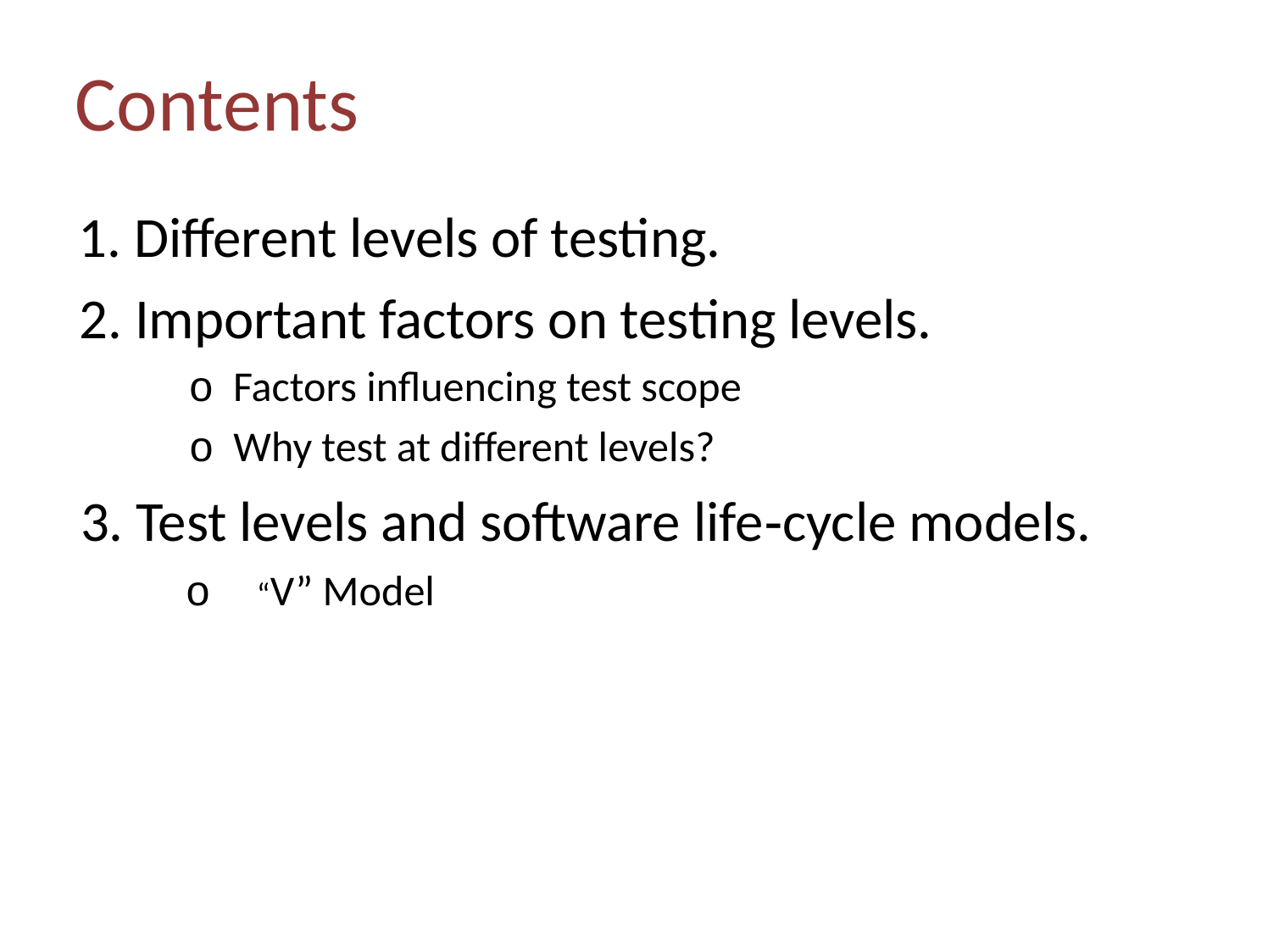

Contents

1. Different levels of testing.

2. Important factors on testing levels.

o  Factors influencing test scope

o  Why test at different levels?

3. Test levels and software life‐cycle models.

o
“V” Model